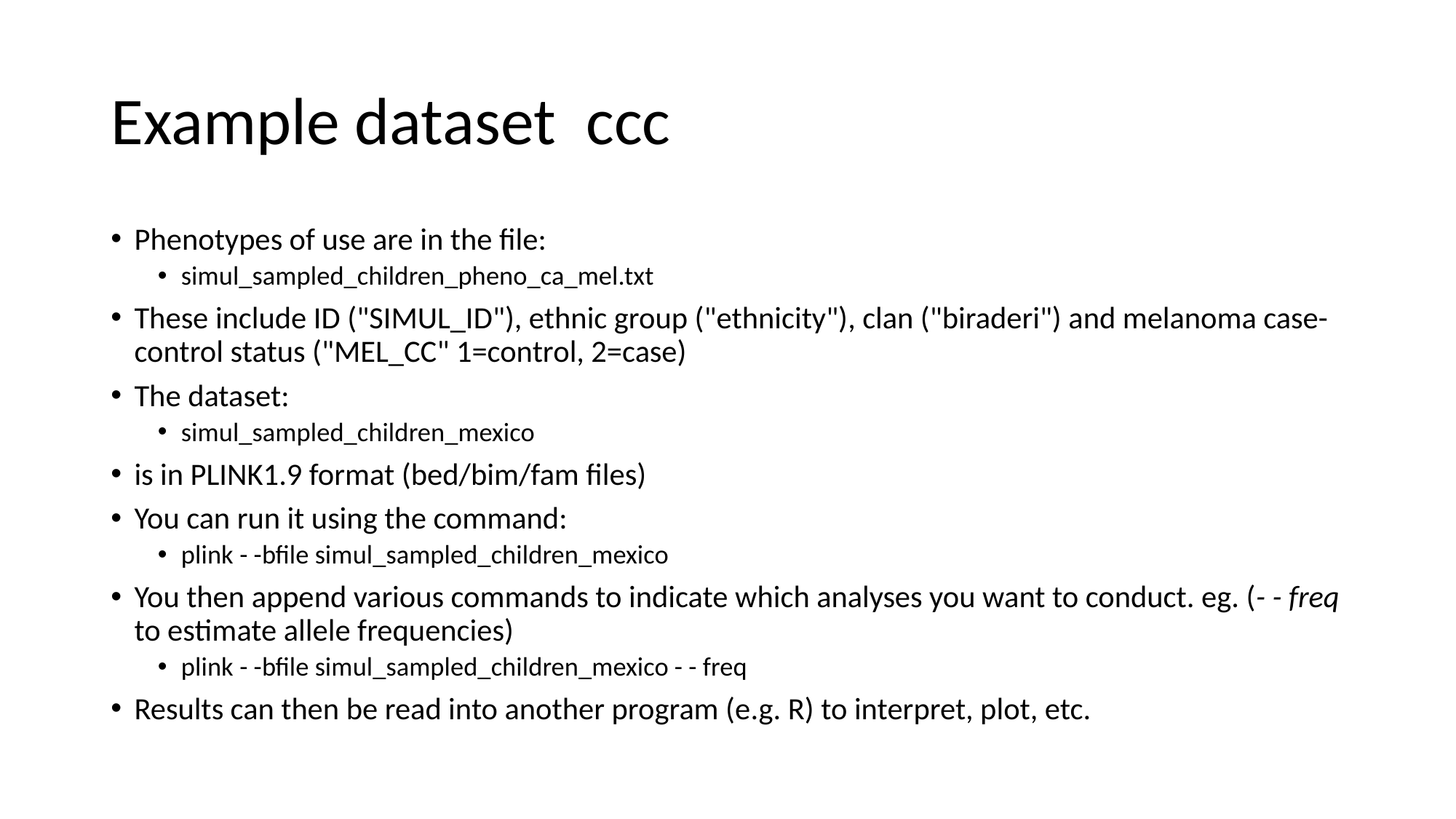

# Example dataset  ccc
Phenotypes of use are in the file:
simul_sampled_children_pheno_ca_mel.txt
These include ID ("SIMUL_ID"), ethnic group ("ethnicity"), clan ("biraderi") and melanoma case-control status ("MEL_CC" 1=control, 2=case)
The dataset:
simul_sampled_children_mexico
is in PLINK1.9 format (bed/bim/fam files)
You can run it using the command:
plink - -bfile simul_sampled_children_mexico
You then append various commands to indicate which analyses you want to conduct. eg. (- - freq to estimate allele frequencies)
plink - -bfile simul_sampled_children_mexico - - freq
Results can then be read into another program (e.g. R) to interpret, plot, etc.